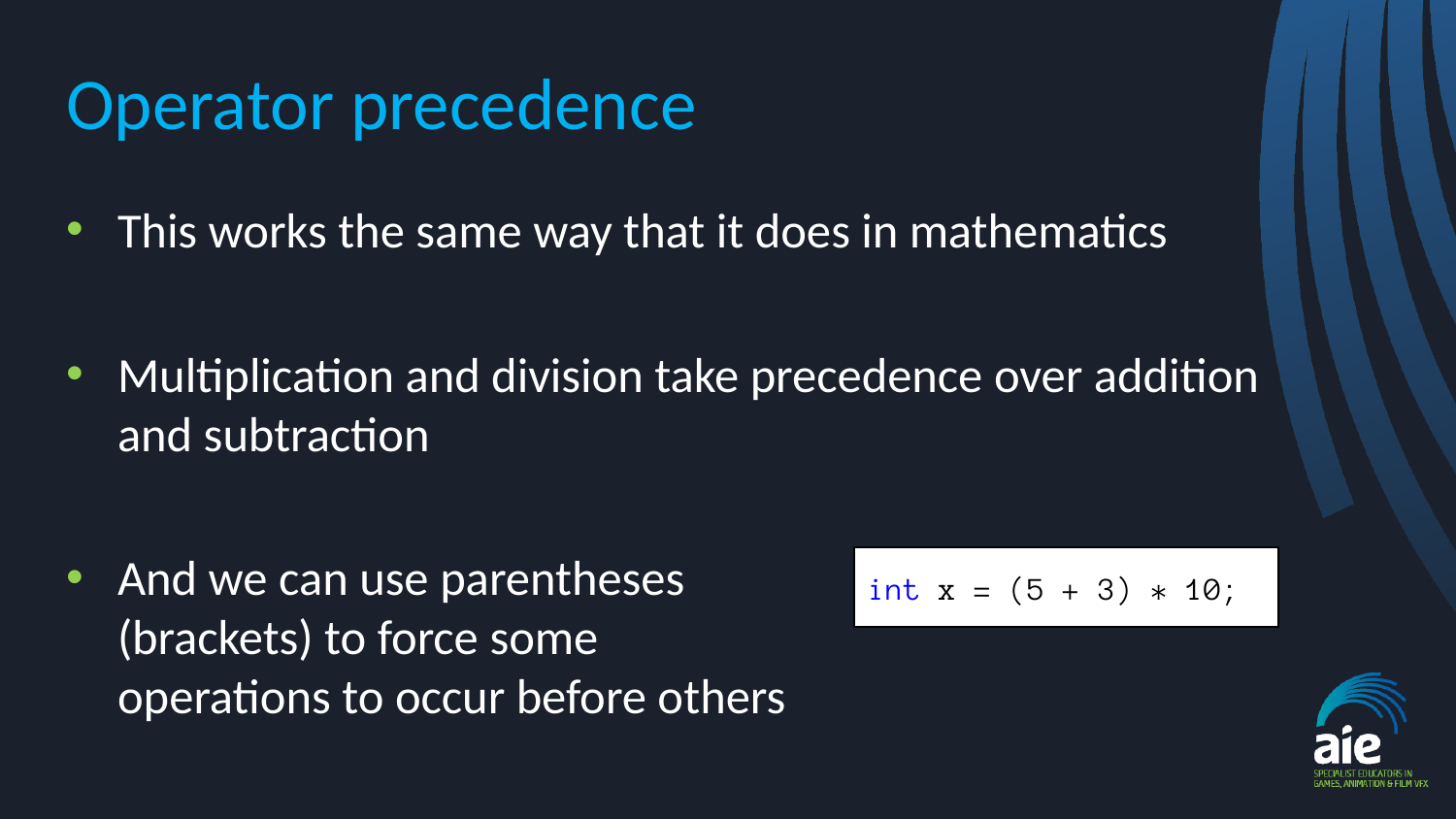

# Operator precedence
This works the same way that it does in mathematics

Multiplication and division take precedence over addition and subtraction

And we can use parentheses
(brackets) to force some
operations to occur before others
int x = (5 + 3) * 10;